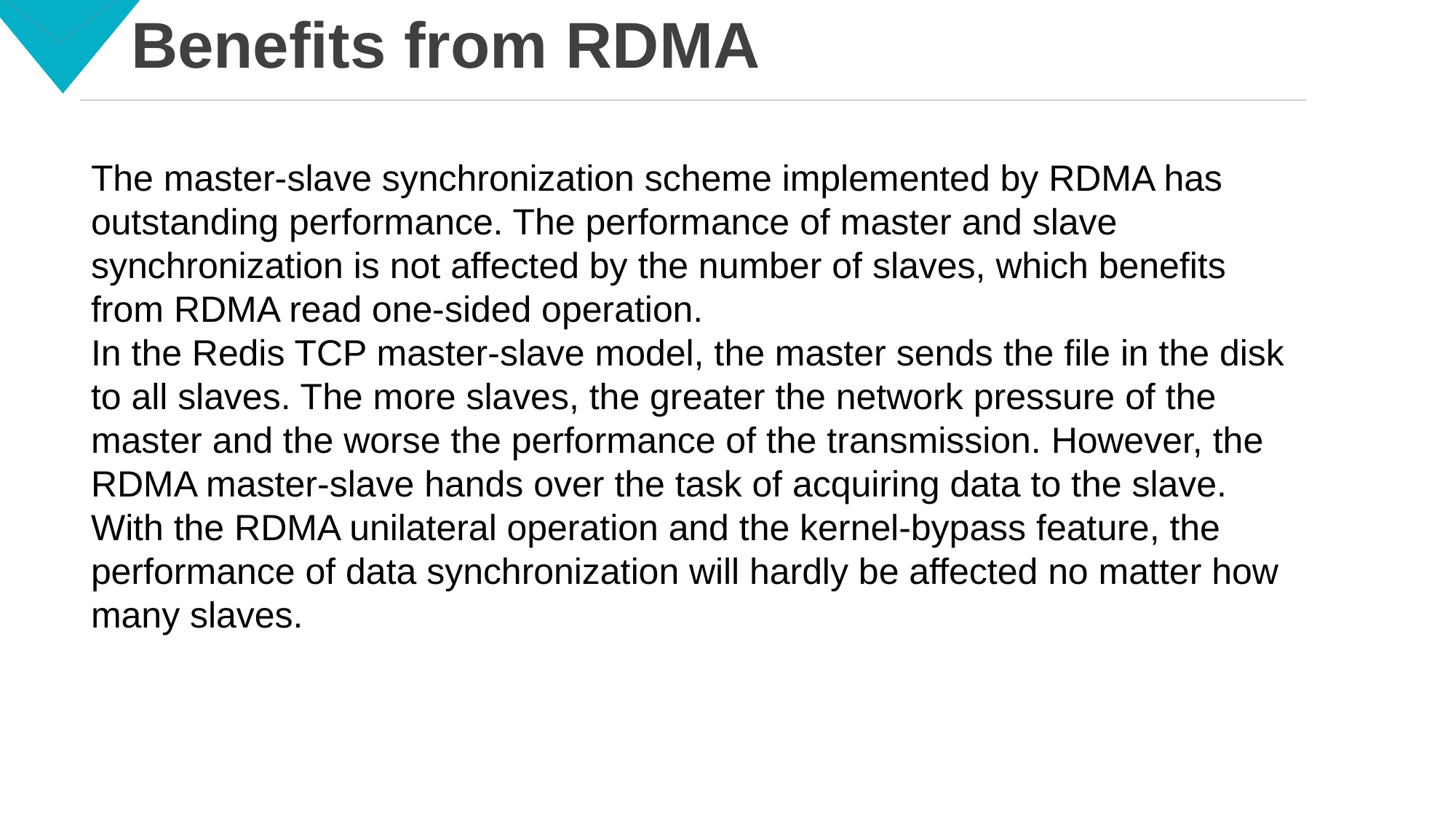

Benefits from RDMA
The master-slave synchronization scheme implemented by RDMA has outstanding performance. The performance of master and slave synchronization is not affected by the number of slaves, which benefits from RDMA read one-sided operation.
In the Redis TCP master-slave model, the master sends the file in the disk to all slaves. The more slaves, the greater the network pressure of the master and the worse the performance of the transmission. However, the RDMA master-slave hands over the task of acquiring data to the slave. With the RDMA unilateral operation and the kernel-bypass feature, the performance of data synchronization will hardly be affected no matter how many slaves.